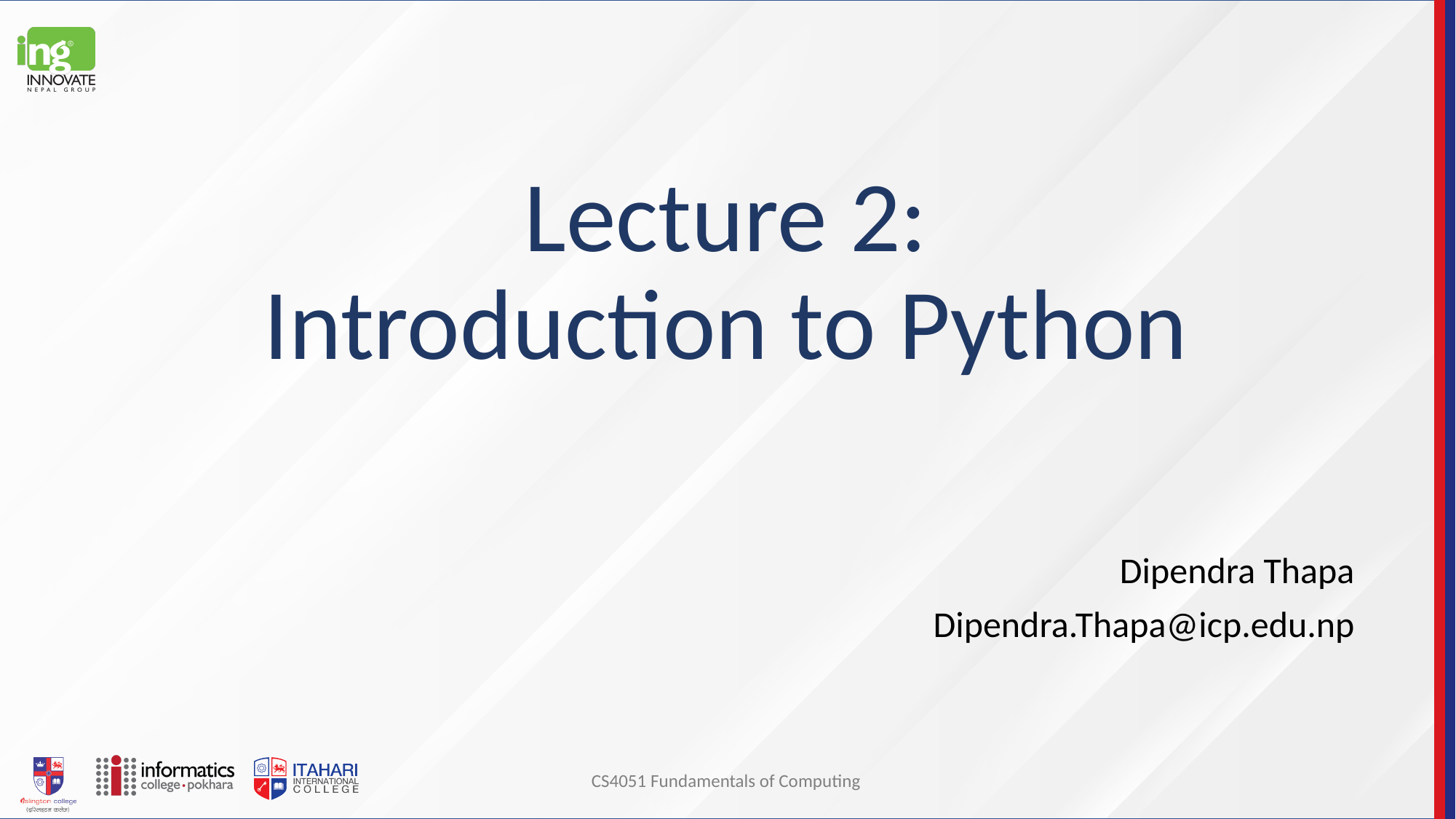

# Lecture 2: Introduction to Python
Dipendra Thapa
Dipendra.Thapa@icp.edu.np
CS4051 Fundamentals of Computing